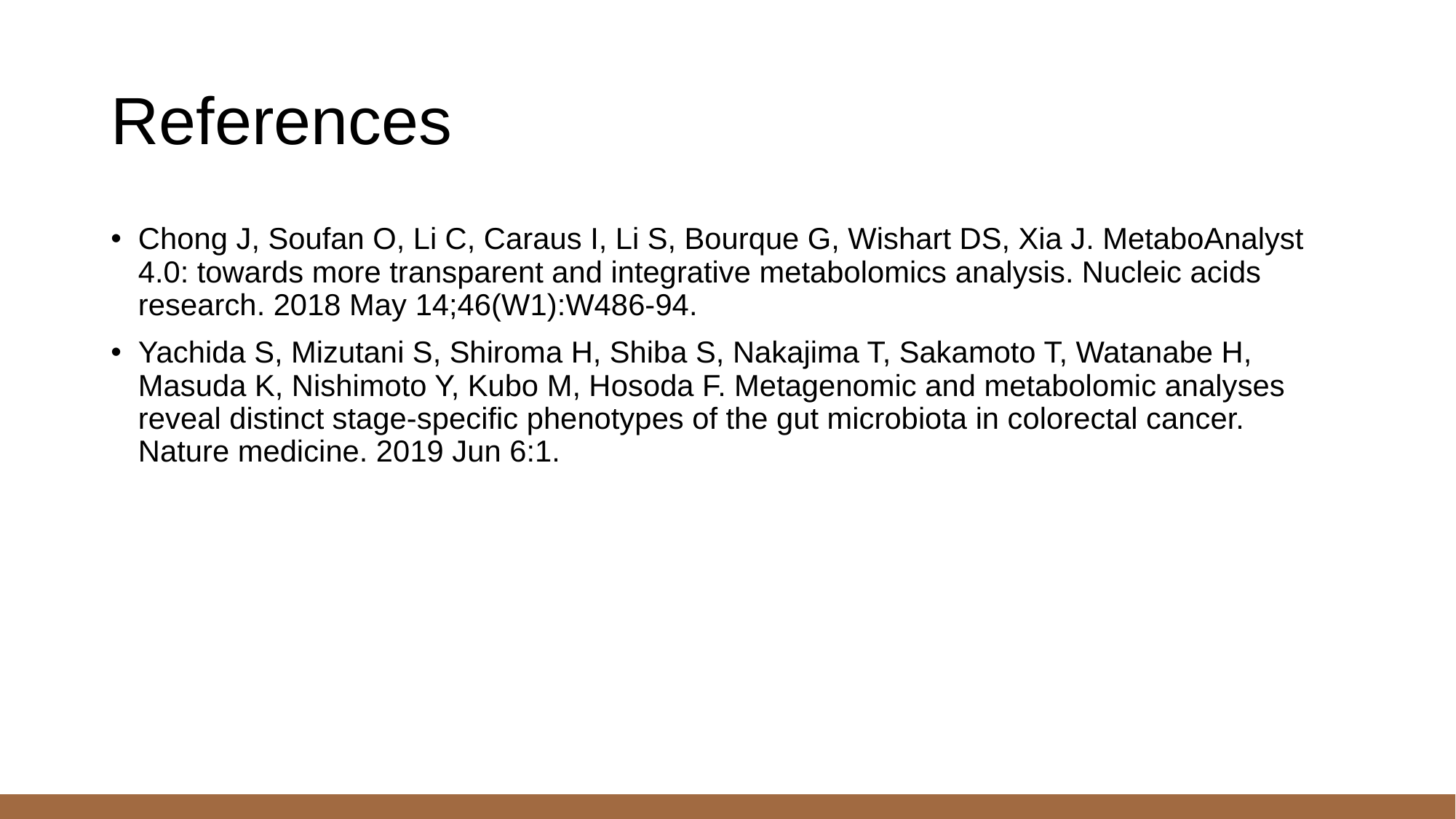

# References
Chong J, Soufan O, Li C, Caraus I, Li S, Bourque G, Wishart DS, Xia J. MetaboAnalyst 4.0: towards more transparent and integrative metabolomics analysis. Nucleic acids research. 2018 May 14;46(W1):W486-94.
Yachida S, Mizutani S, Shiroma H, Shiba S, Nakajima T, Sakamoto T, Watanabe H, Masuda K, Nishimoto Y, Kubo M, Hosoda F. Metagenomic and metabolomic analyses reveal distinct stage-specific phenotypes of the gut microbiota in colorectal cancer. Nature medicine. 2019 Jun 6:1.